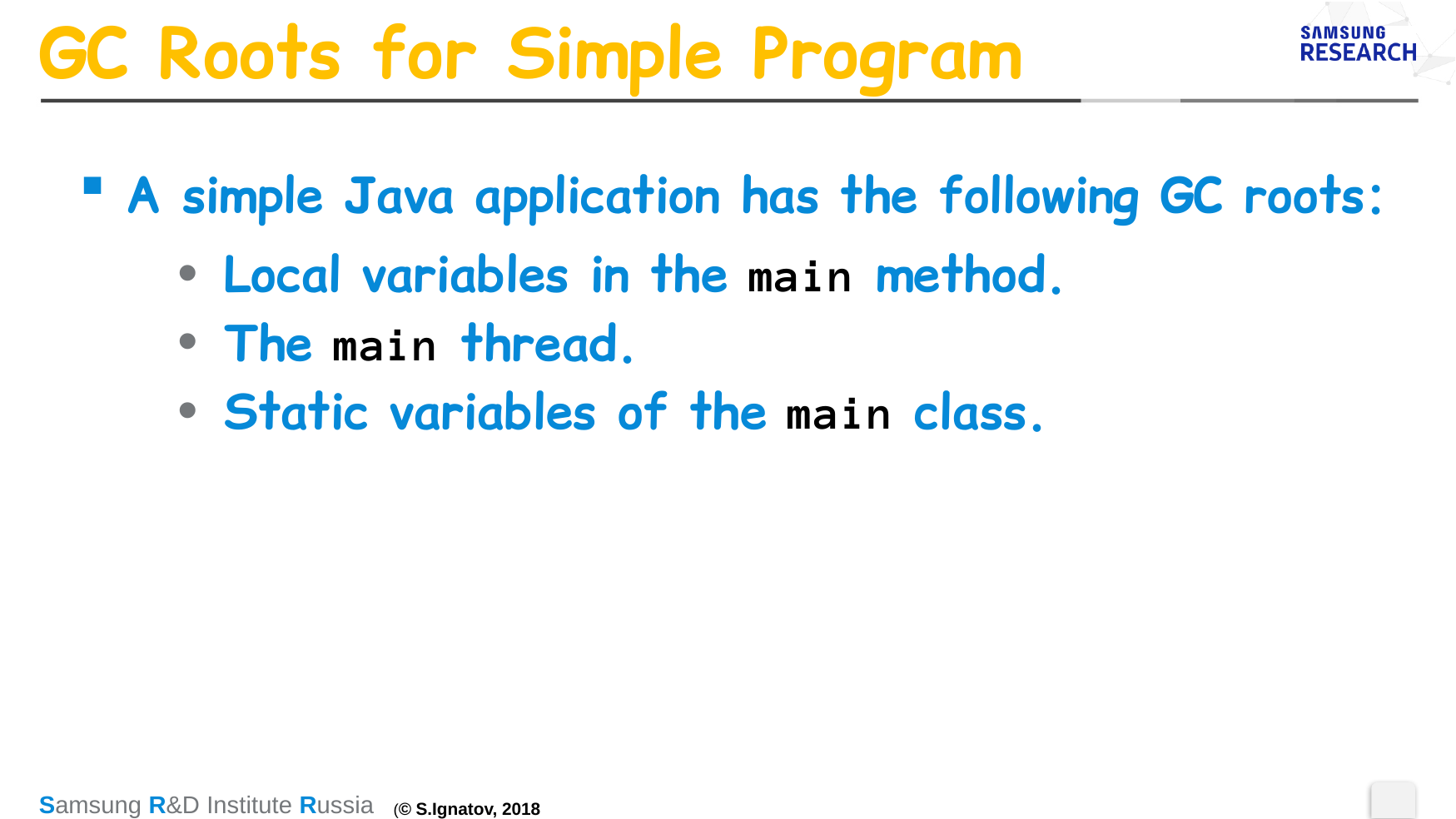

# GC Roots for Simple Program
A simple Java application has the following GC roots:
Local variables in the main method.
The main thread.
Static variables of the main class.
(© S.Ignatov, 2018